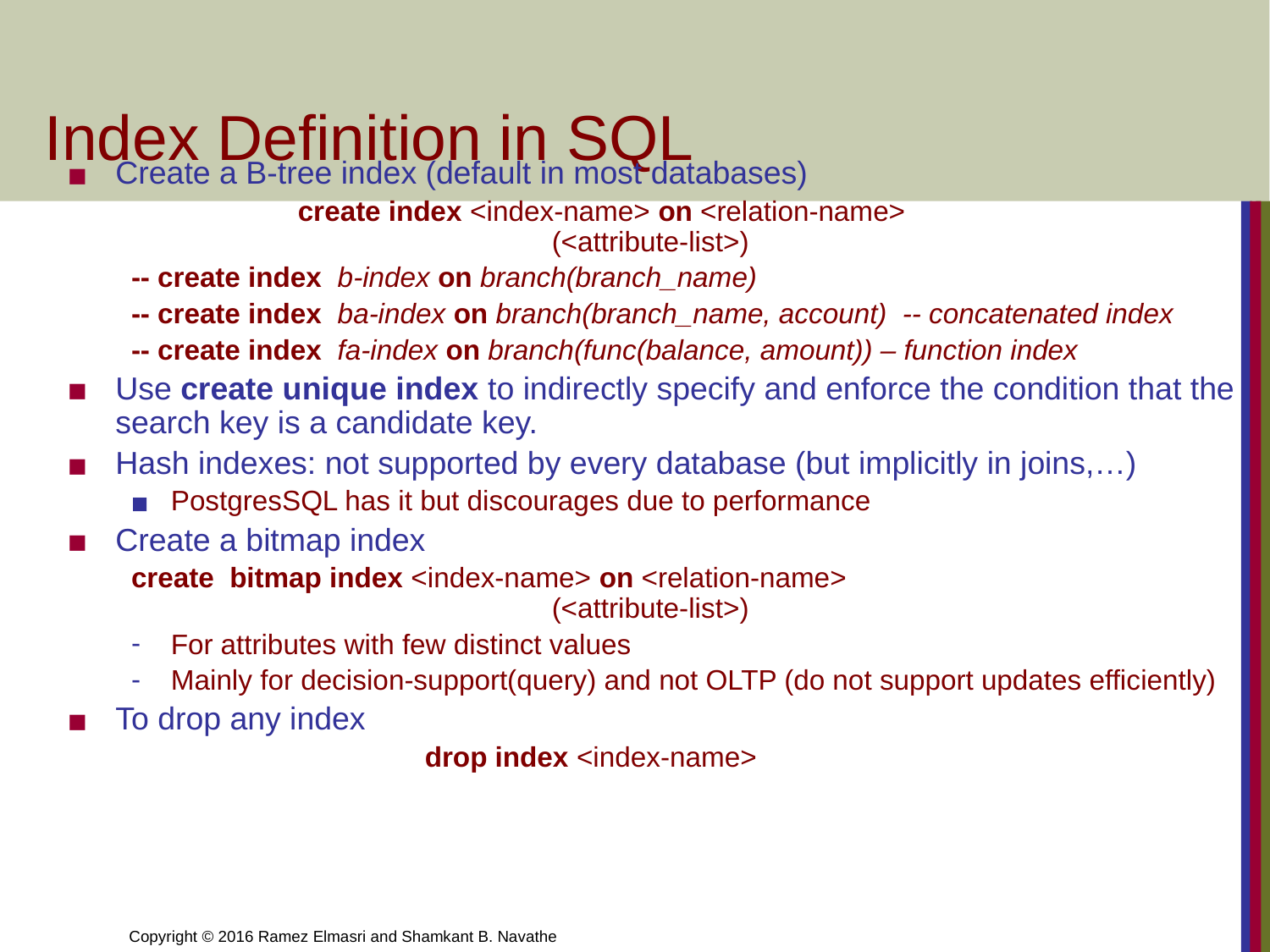

# Index Definition in SQL
Create a B-tree index (default in most databases)
		create index <index-name> on <relation-name>
			(<attribute-list>)
-- create index  b-index on branch(branch_name)
-- create index  ba-index on branch(branch_name, account)  -- concatenated index
-- create index  fa-index on branch(func(balance, amount)) – function index
Use create unique index to indirectly specify and enforce the condition that the search key is a candidate key.
Hash indexes: not supported by every database (but implicitly in joins,…)
PostgresSQL has it but discourages due to performance
Create a bitmap index
create  bitmap index <index-name> on <relation-name>
			(<attribute-list>)
For attributes with few distinct values
Mainly for decision-support(query) and not OLTP (do not support updates efficiently)
To drop any index
			drop index <index-name>